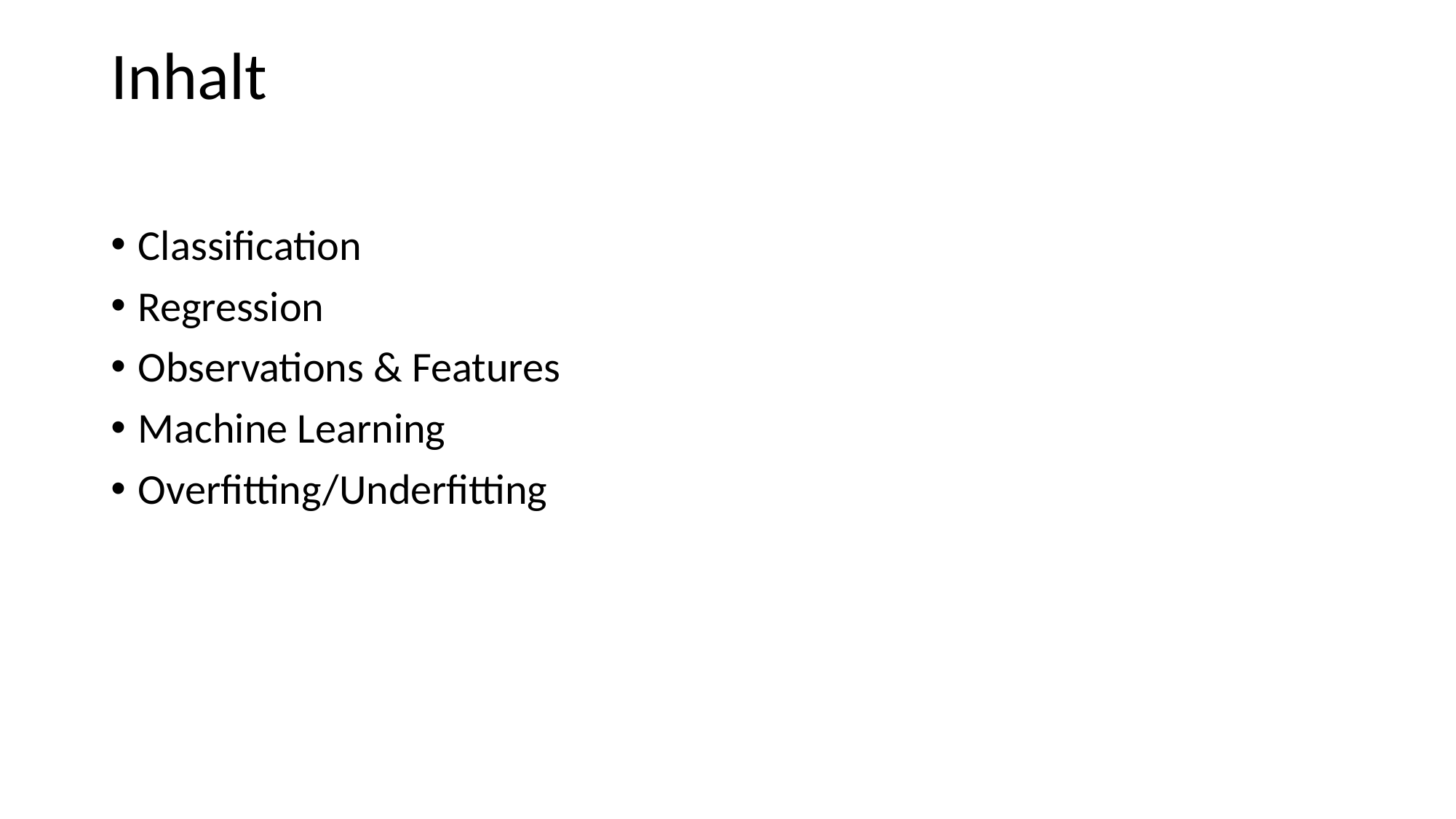

# Inhalt
Classification
Regression
Observations & Features
Machine Learning
Overfitting/Underfitting